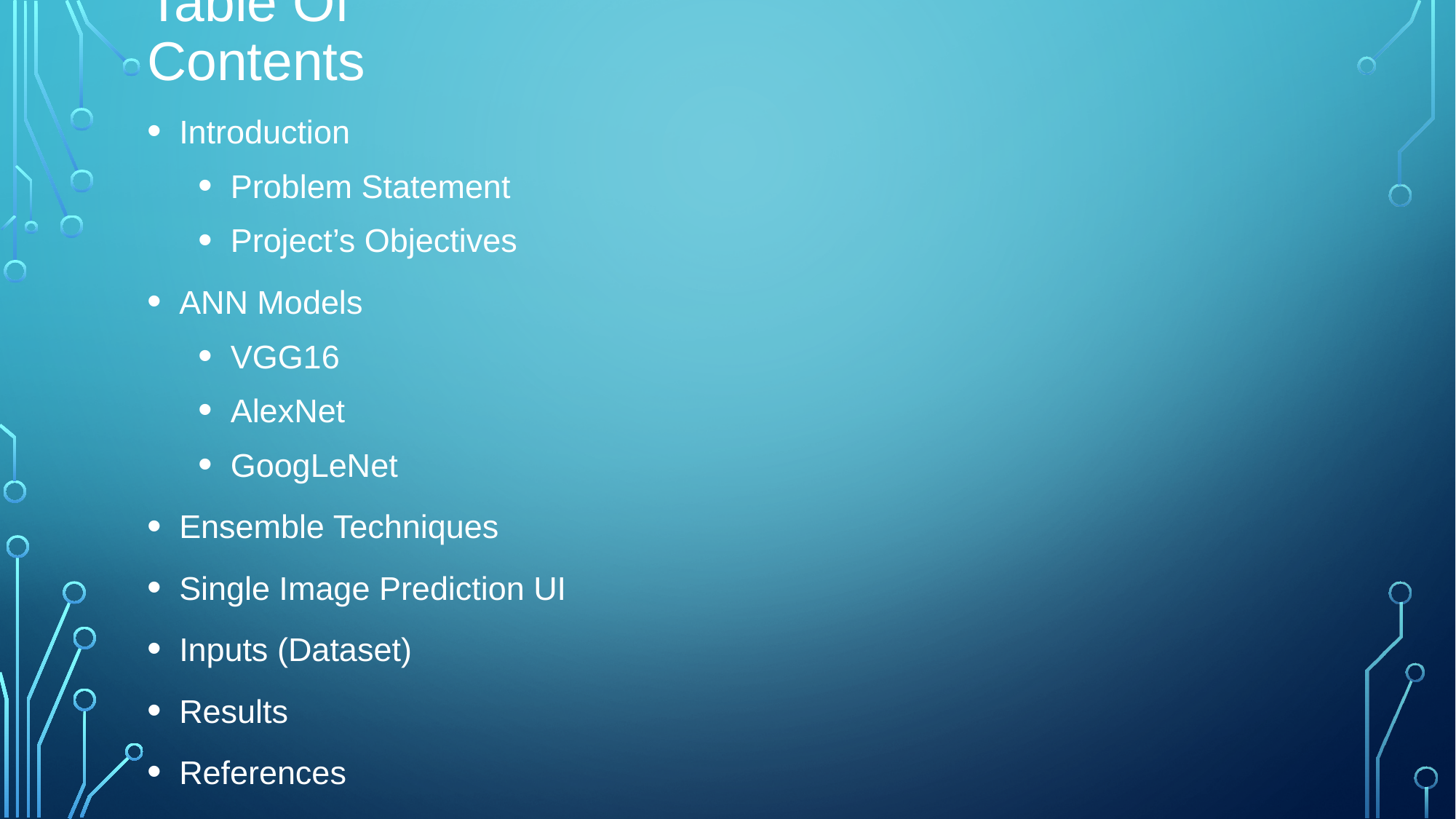

# Table Of Contents
Introduction
Problem Statement
Project’s Objectives
ANN Models
VGG16
AlexNet
GoogLeNet
Ensemble Techniques
Single Image Prediction UI
Inputs (Dataset)
Results
References